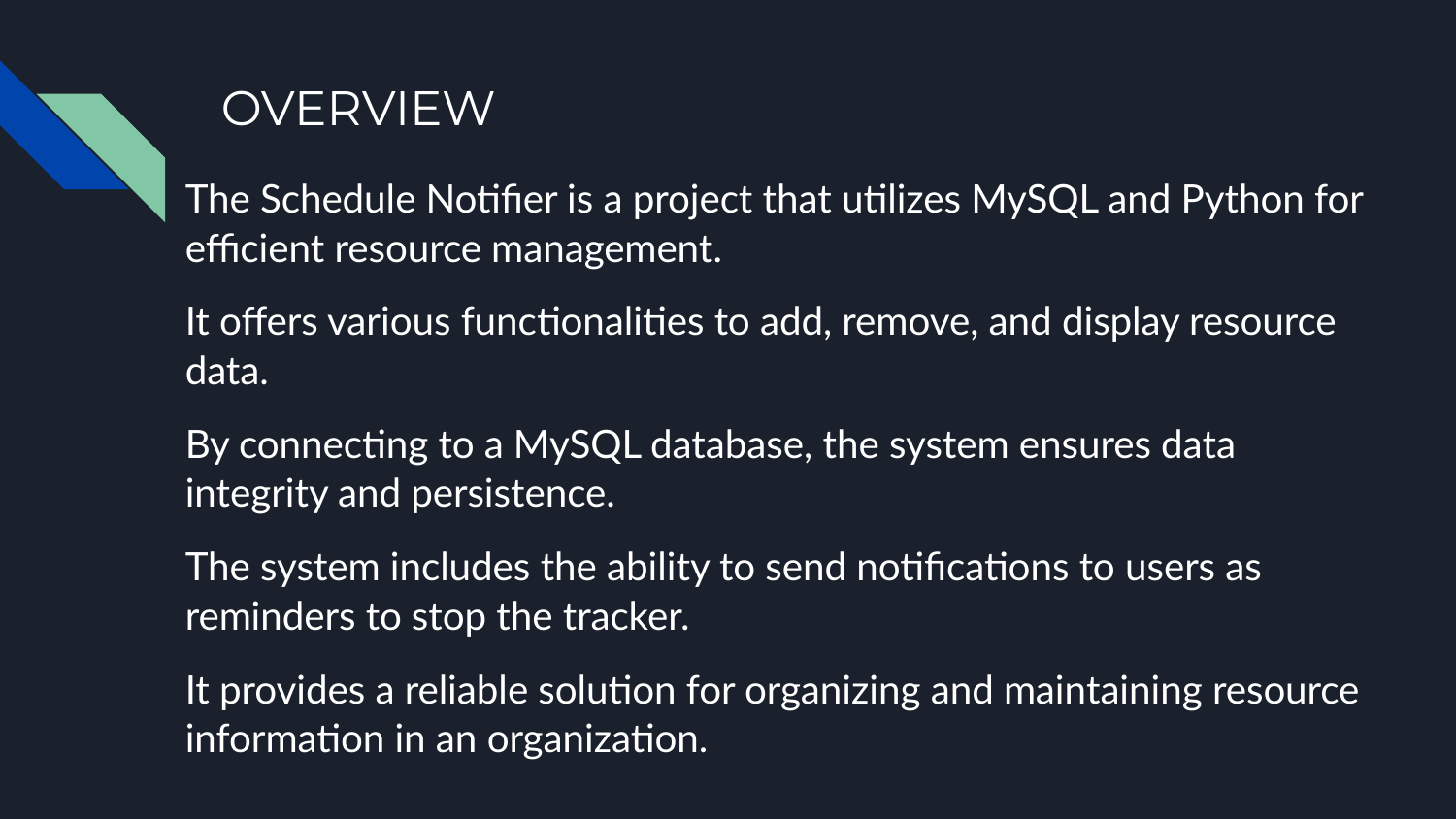

# OVERVIEW
The Schedule Notifier is a project that utilizes MySQL and Python for efficient resource management.
It offers various functionalities to add, remove, and display resource data.
By connecting to a MySQL database, the system ensures data integrity and persistence.
The system includes the ability to send notifications to users as reminders to stop the tracker.
It provides a reliable solution for organizing and maintaining resource information in an organization.